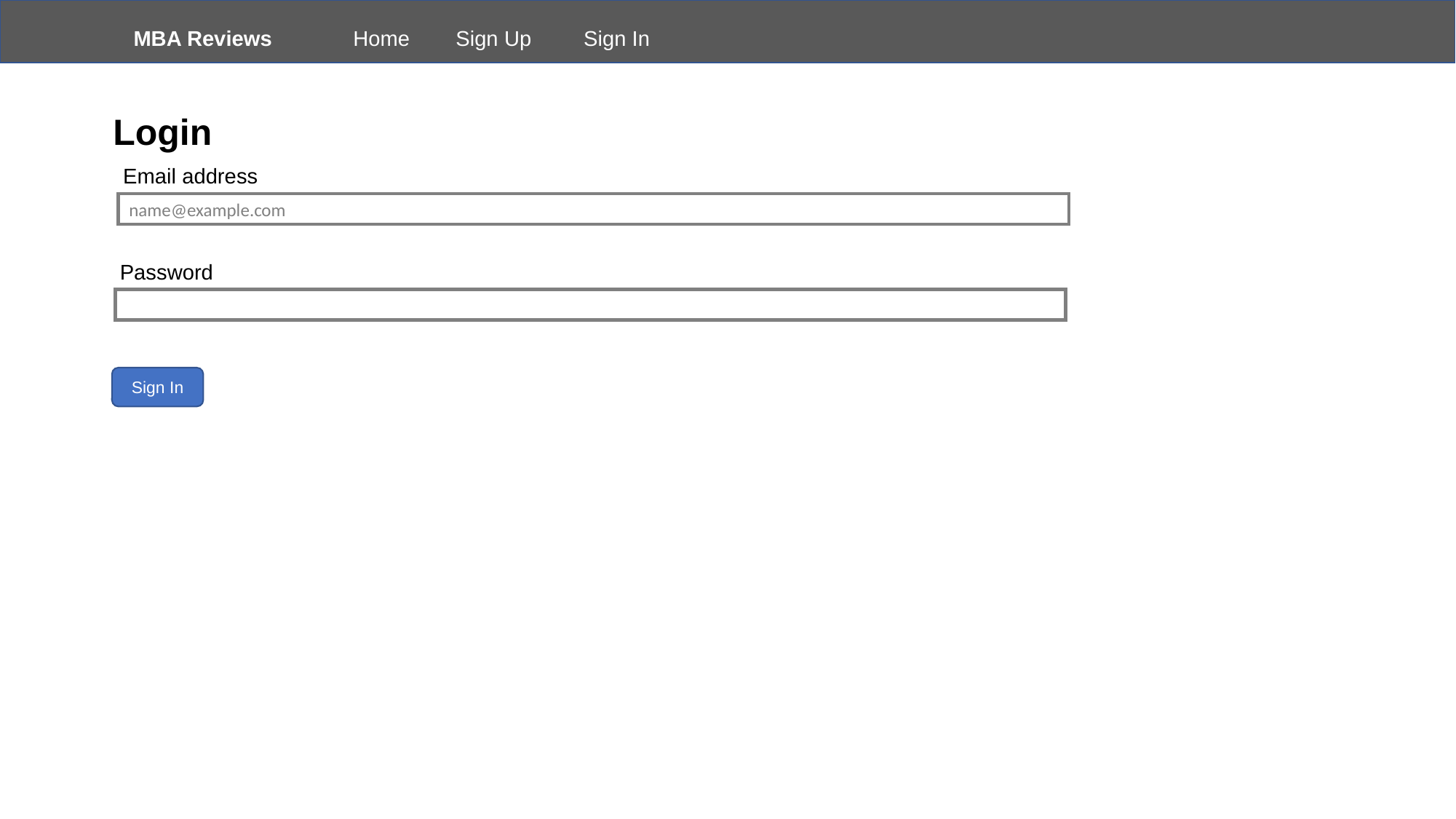

MBA Reviews
Home
Sign Up
Sign In
Login
Email address
name@example.com
Password

Sign In